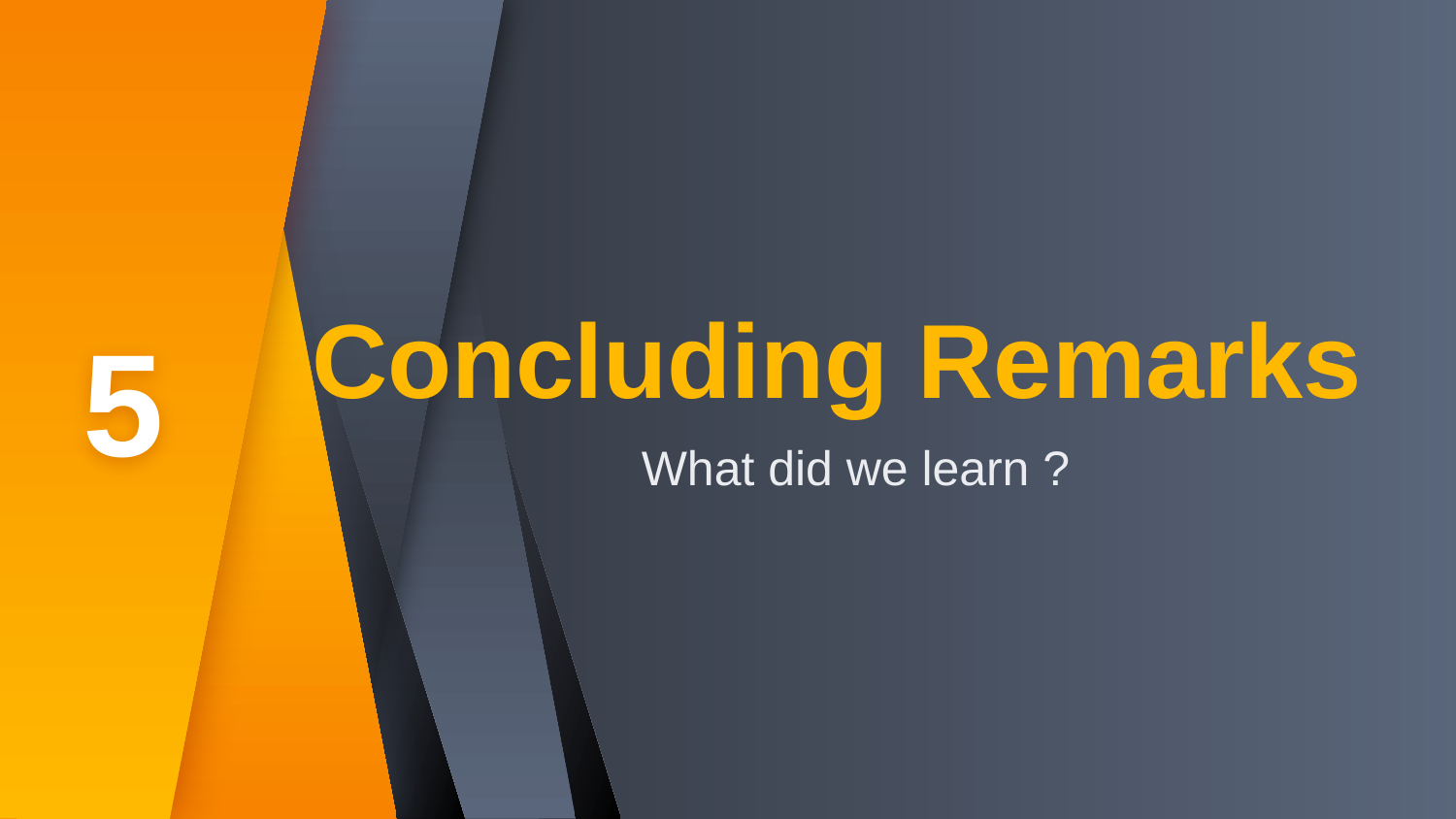

5
# Concluding Remarks
What did we learn ?